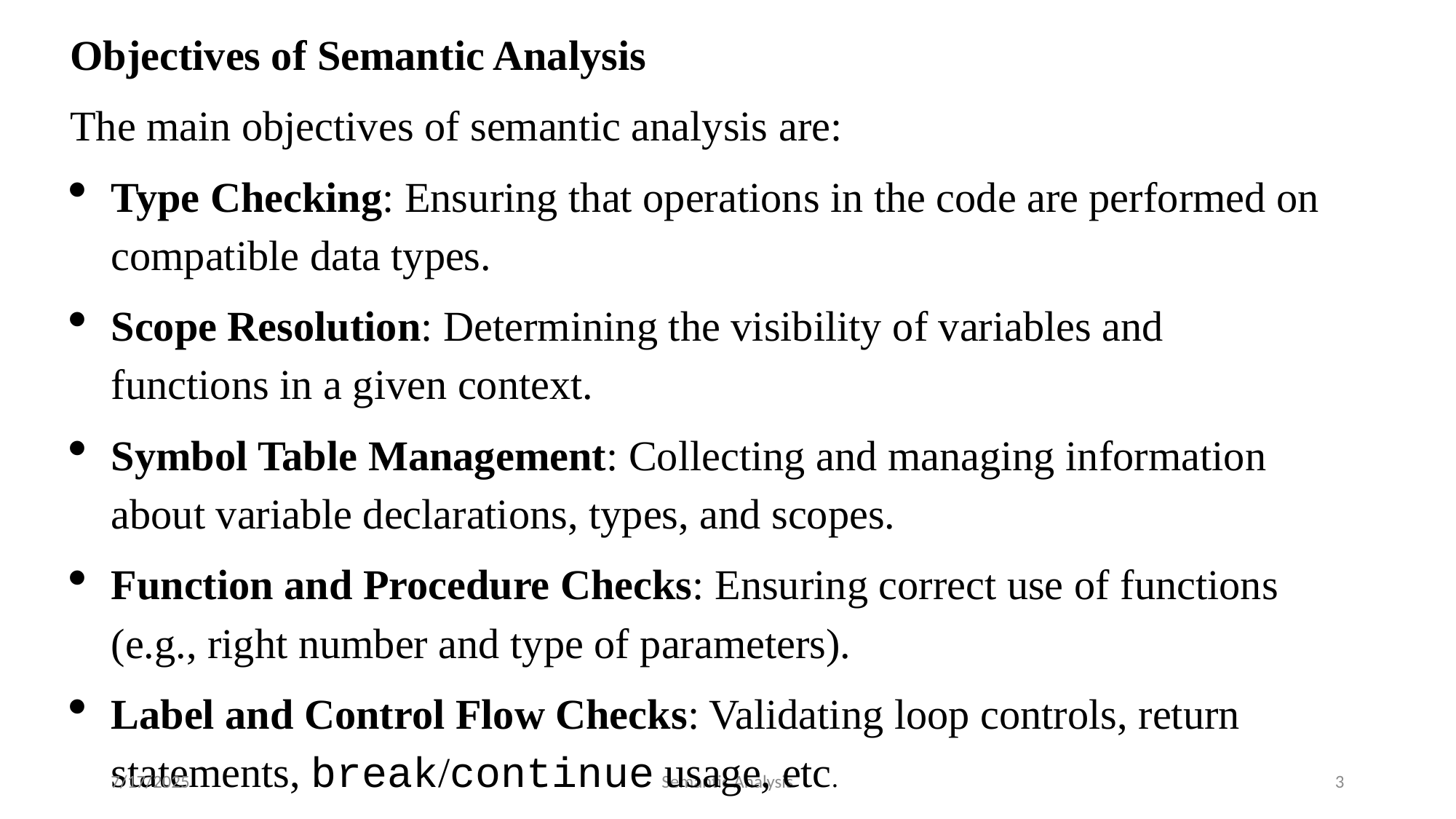

Objectives of Semantic Analysis
The main objectives of semantic analysis are:
Type Checking: Ensuring that operations in the code are performed on compatible data types.
Scope Resolution: Determining the visibility of variables and functions in a given context.
Symbol Table Management: Collecting and managing information about variable declarations, types, and scopes.
Function and Procedure Checks: Ensuring correct use of functions (e.g., right number and type of parameters).
Label and Control Flow Checks: Validating loop controls, return statements, break/continue usage, etc.
7/17/2025
Semantic Analysis
3